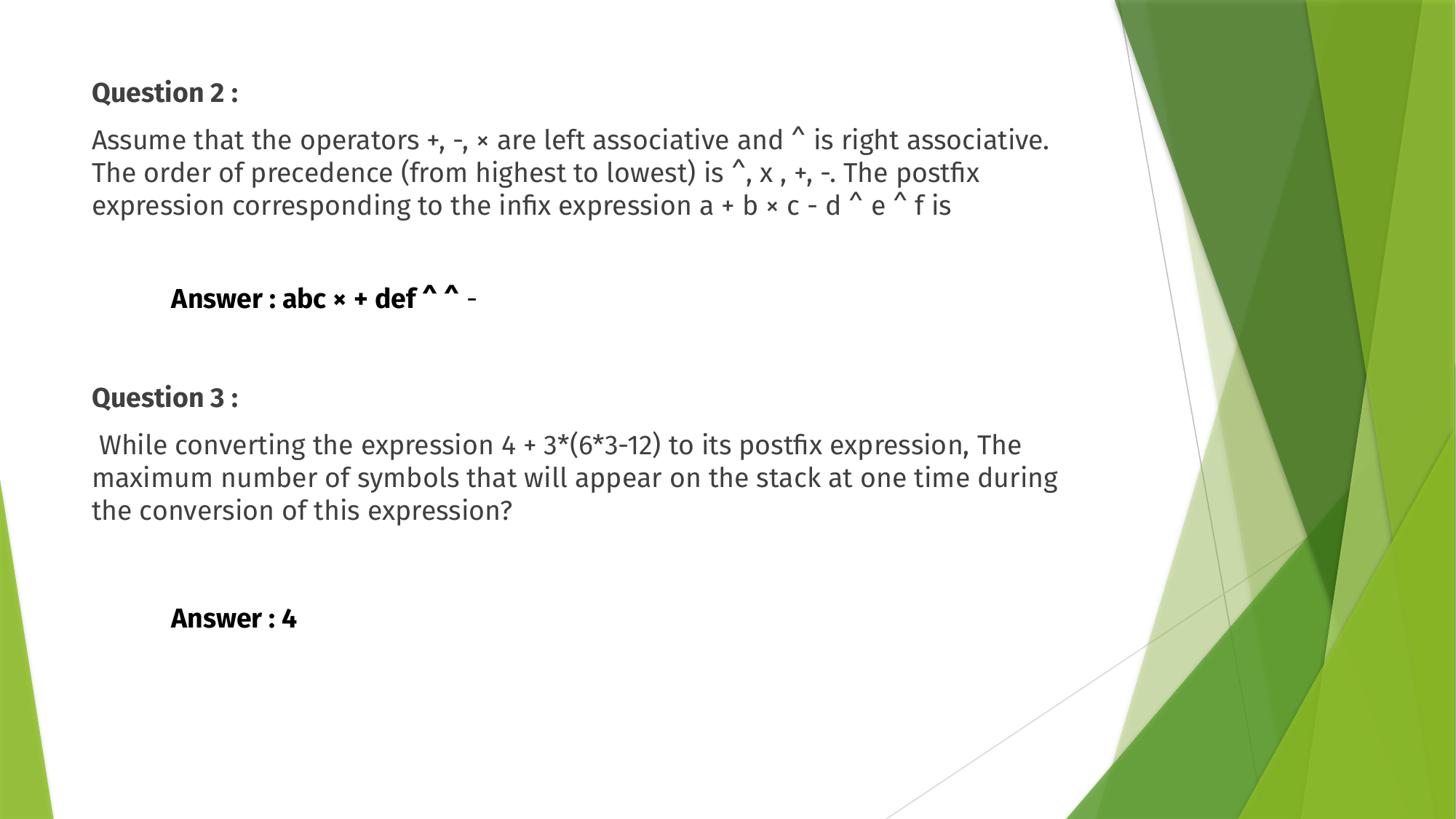

Question 2 :
Assume that the operators +, -, × are left associative and ^ is right associative. The order of precedence (from highest to lowest) is ^, x , +, -. The postfix expression corresponding to the infix expression a + b × c - d ^ e ^ f is

Question 3 :
 While converting the expression 4 + 3*(6*3-12) to its postfix expression, The maximum number of symbols that will appear on the stack at one time during the conversion of this expression?

Answer : abc × + def ^ ^ -
Answer : 4